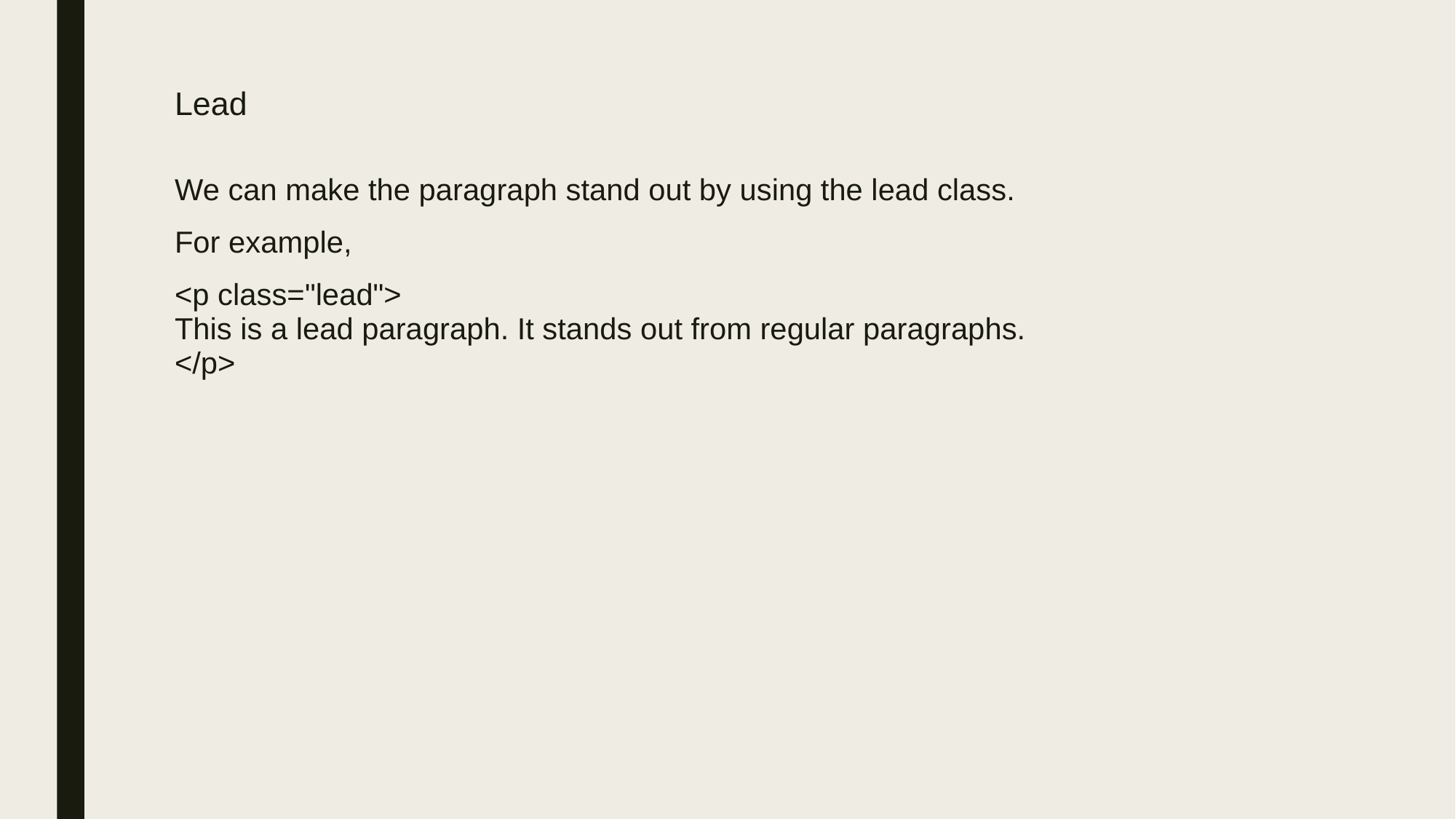

# Lead
We can make the paragraph stand out by using the lead class.
For example,
<p class="lead">
This is a lead paragraph. It stands out from regular paragraphs.
</p>